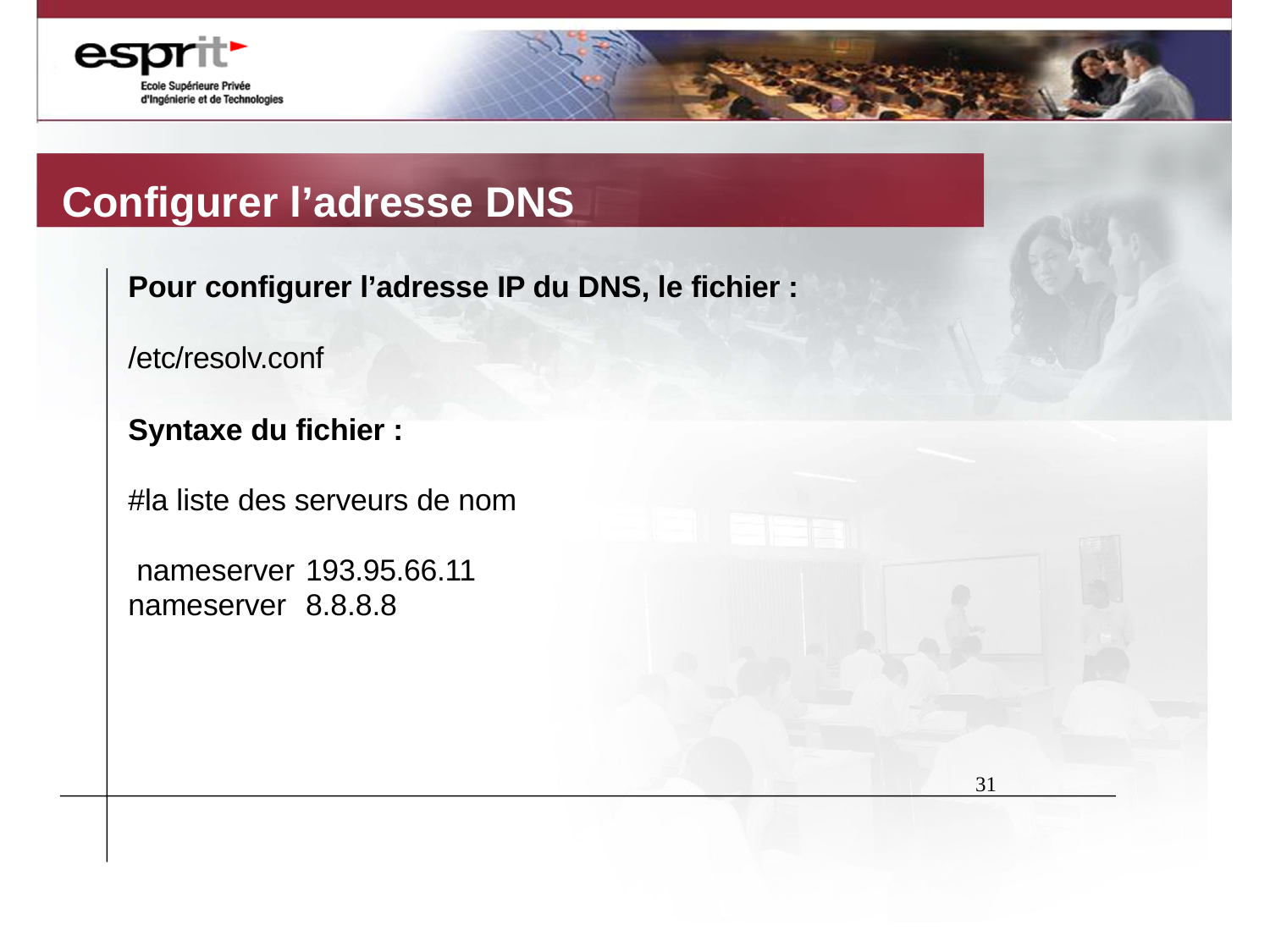

# Configurer l’adresse DNS
Pour configurer l’adresse IP du DNS, le fichier :

/etc/resolv.conf

Syntaxe du fichier :
#la liste des serveurs de nom  nameserver	193.95.66.11
nameserver	8.8.8.8

31